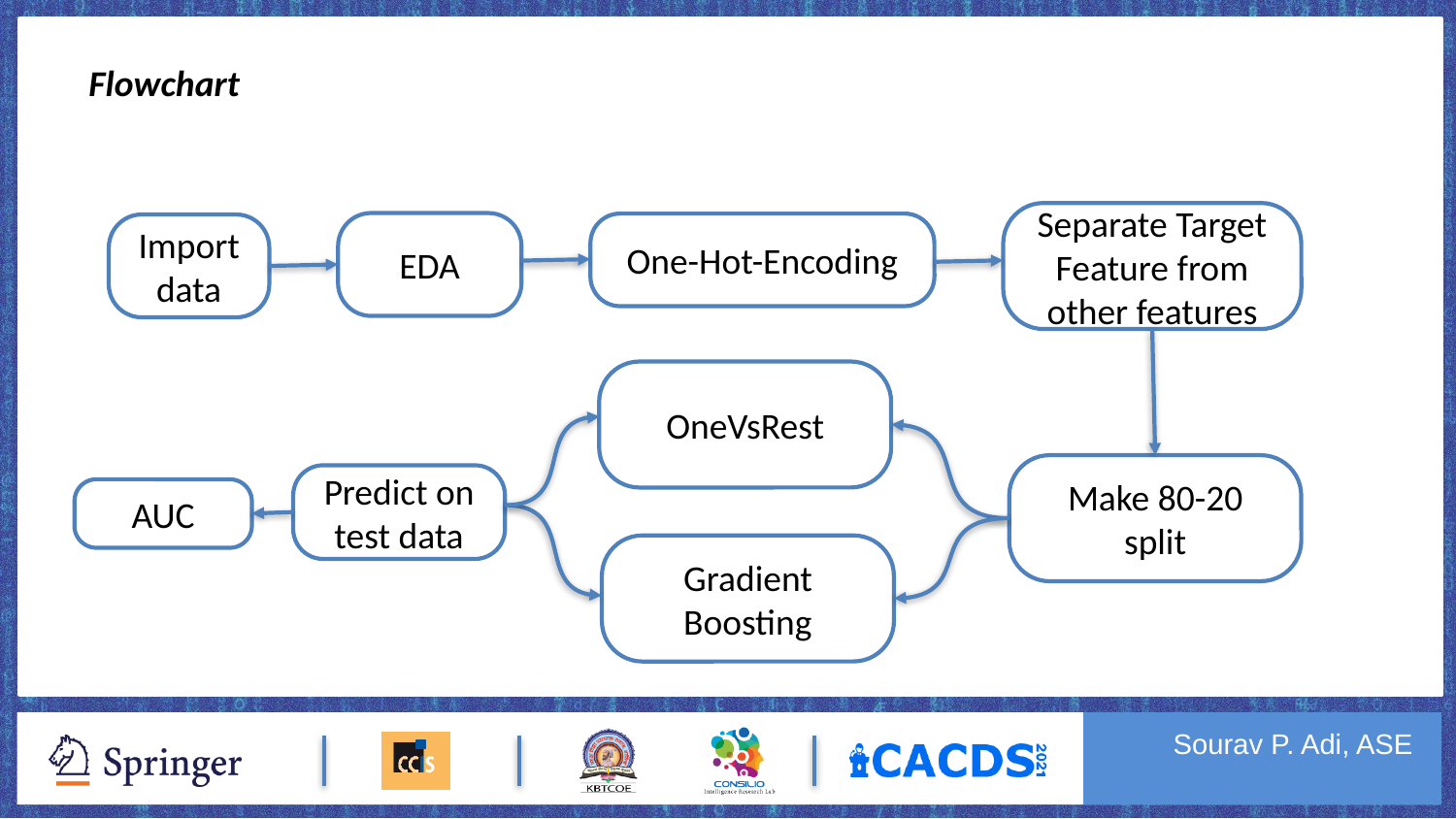

Flowchart

Separate Target Feature from other features
EDA
One-Hot-Encoding
Import data
OneVsRest
Make 80-20 split
Predict on test data
AUC
Gradient Boosting
Sourav P. Adi, ASE